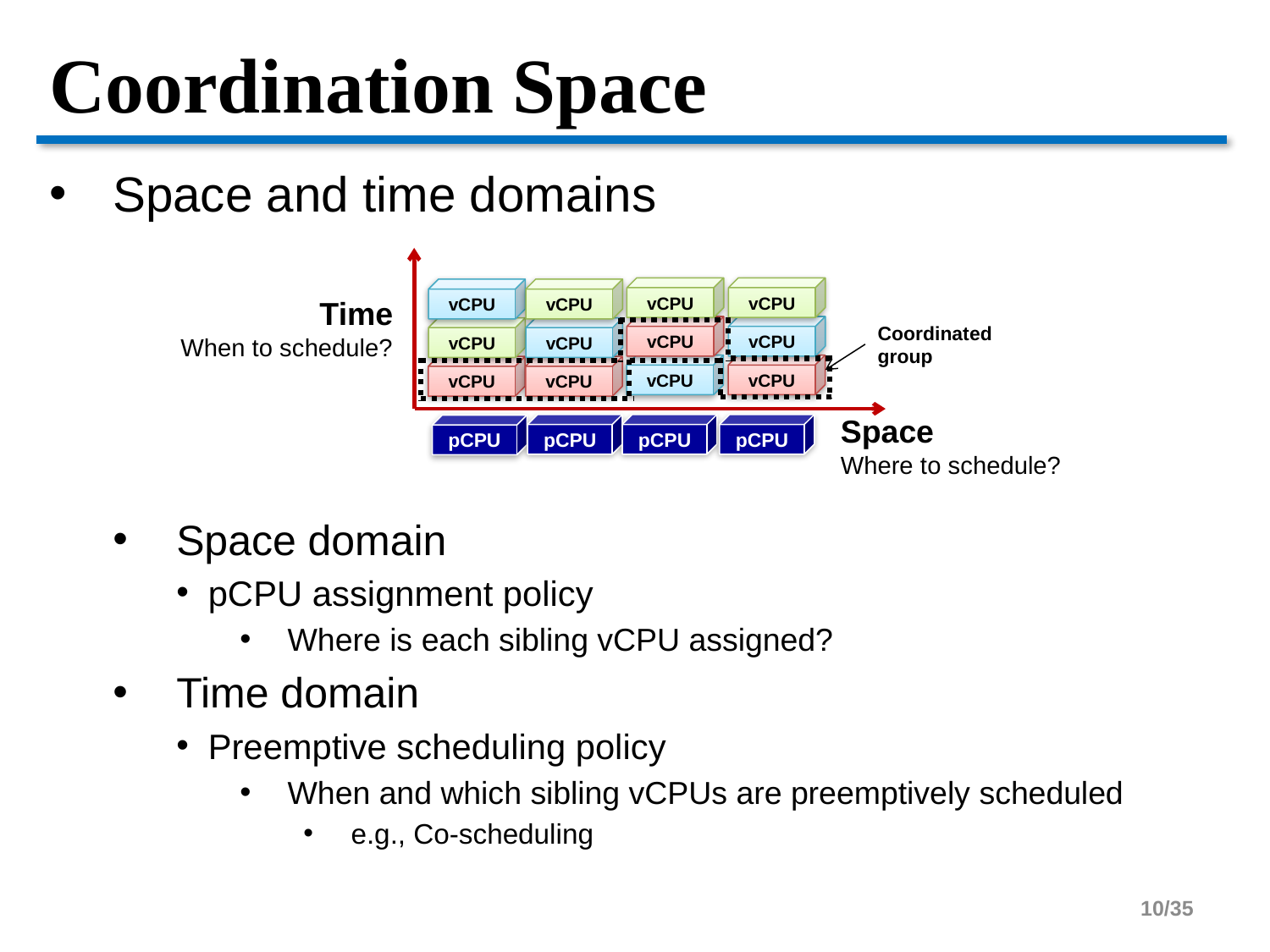

# Coordination Space
Space and time domains

Space domain
pCPU assignment policy
Where is each sibling vCPU assigned?
Time domain
Preemptive scheduling policy
When and which sibling vCPUs are preemptively scheduled
e.g., Co-scheduling
vCPU
vCPU
vCPU
vCPU
Time
When to schedule?
Coordinated
group
vCPU
vCPU
vCPU
vCPU
vCPU
vCPU
vCPU
vCPU
Space
Where to schedule?
pCPU
pCPU
pCPU
pCPU
10/35